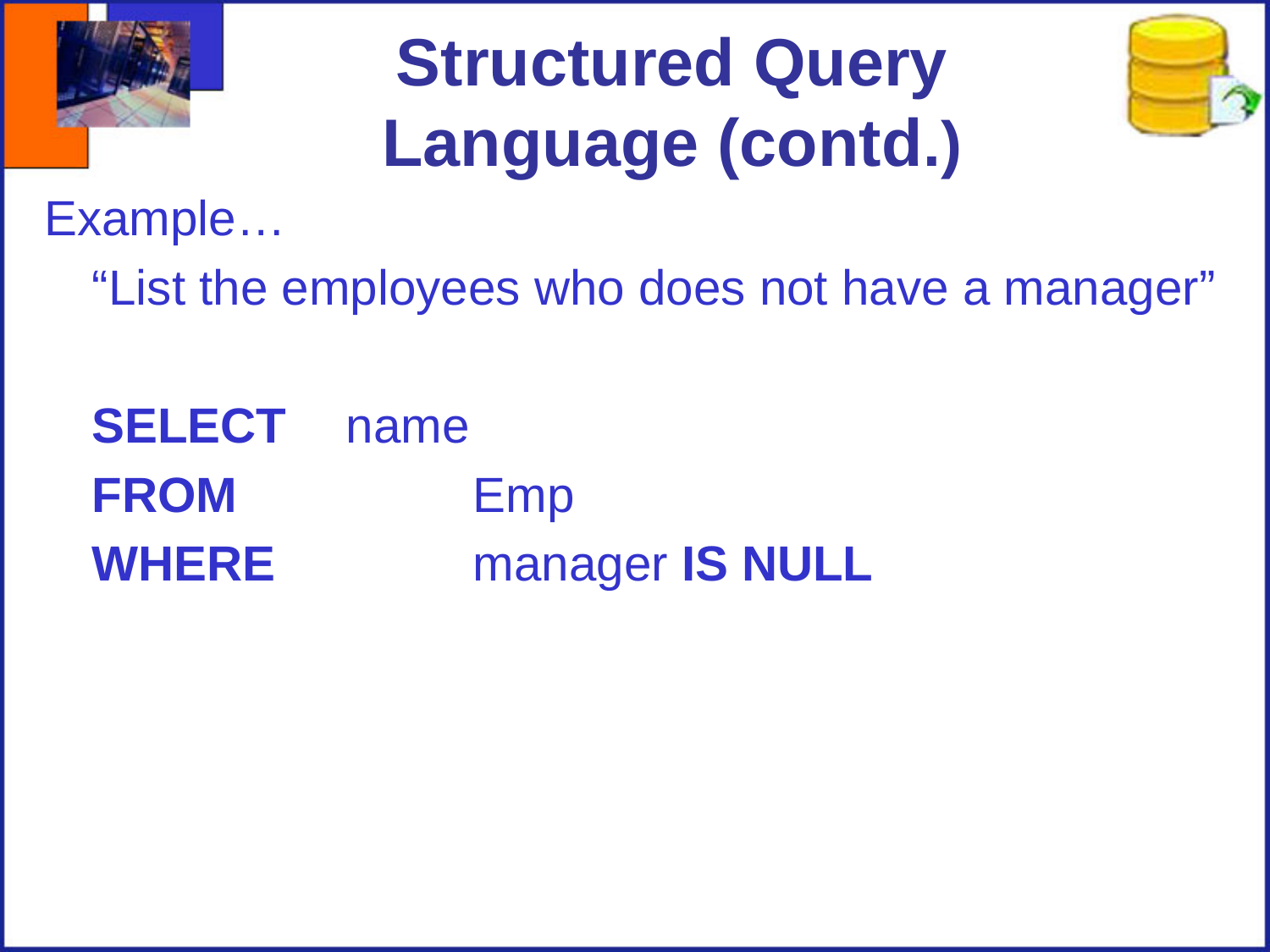

# Structured Query Language (contd.)
Example…
	“List the employees who does not have a manager”

	SELECT 	name
	FROM		Emp
	WHERE		manager IS NULL